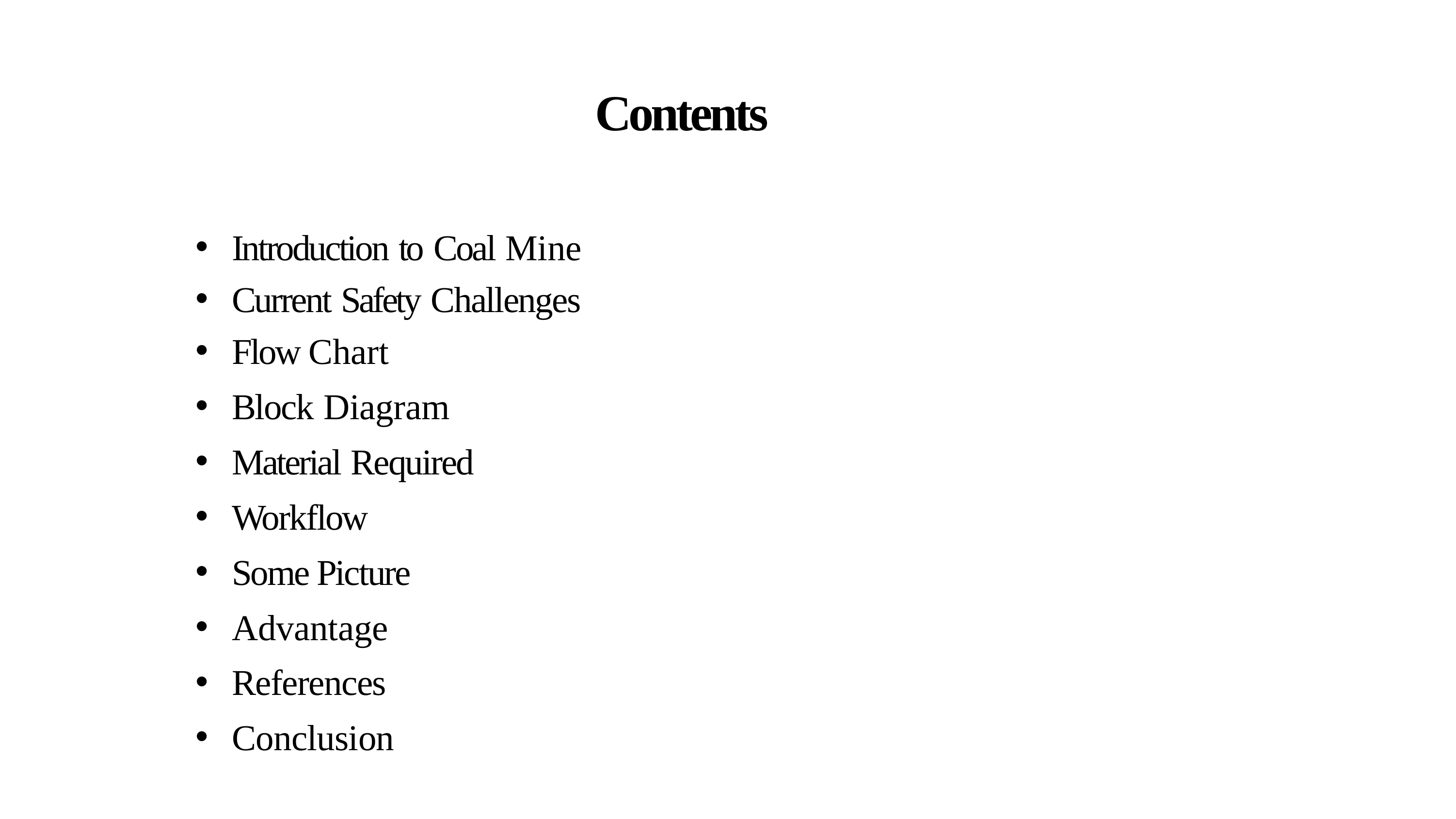

# Contents
Introduction to Coal Mine
Current Safety Challenges
Flow Chart
Block Diagram
Material Required
Workflow
Some Picture
Advantage
References
Conclusion